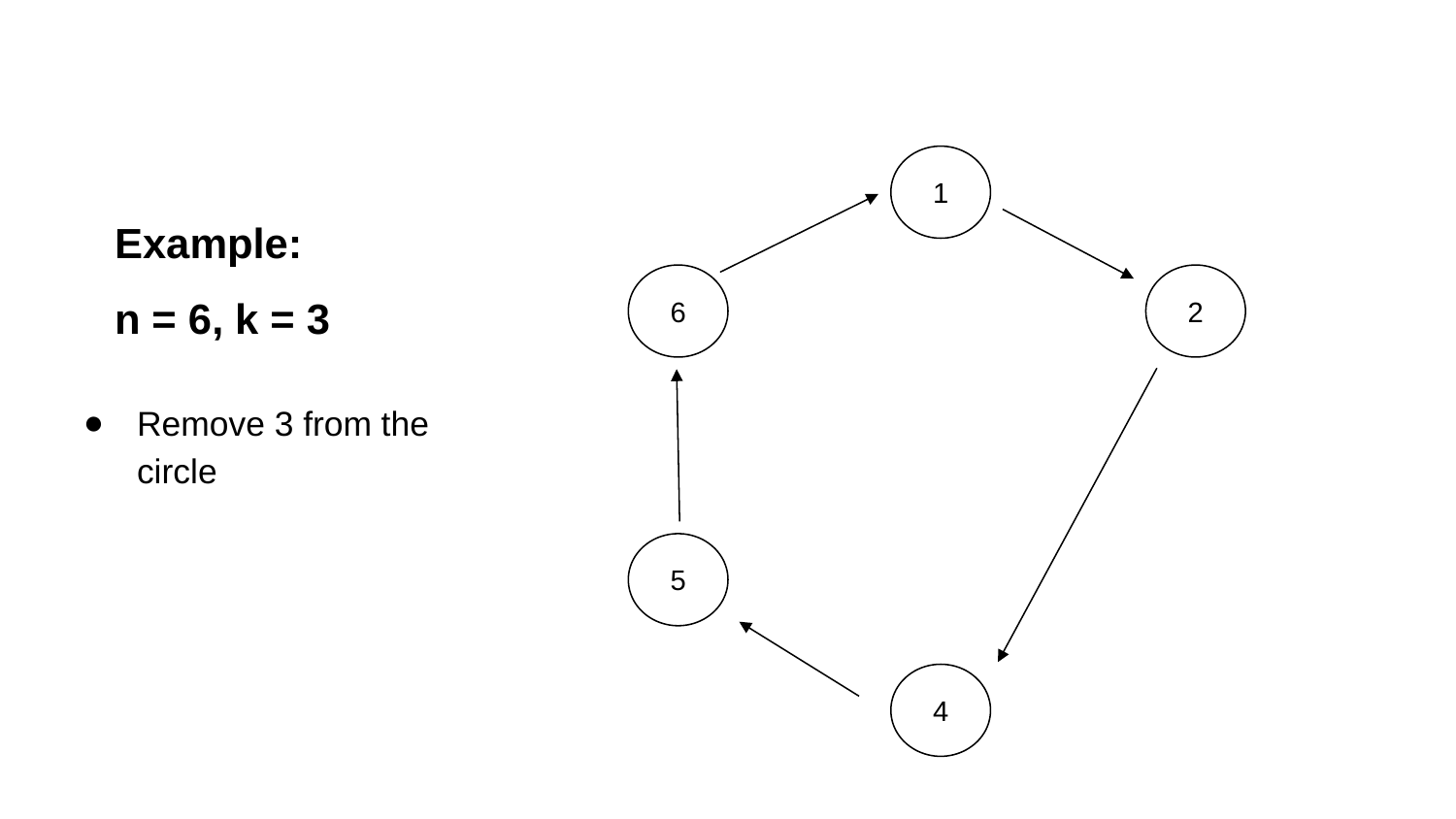

1
# Example:

n = 6, k = 3
6
2
Remove 3 from the circle

5
4